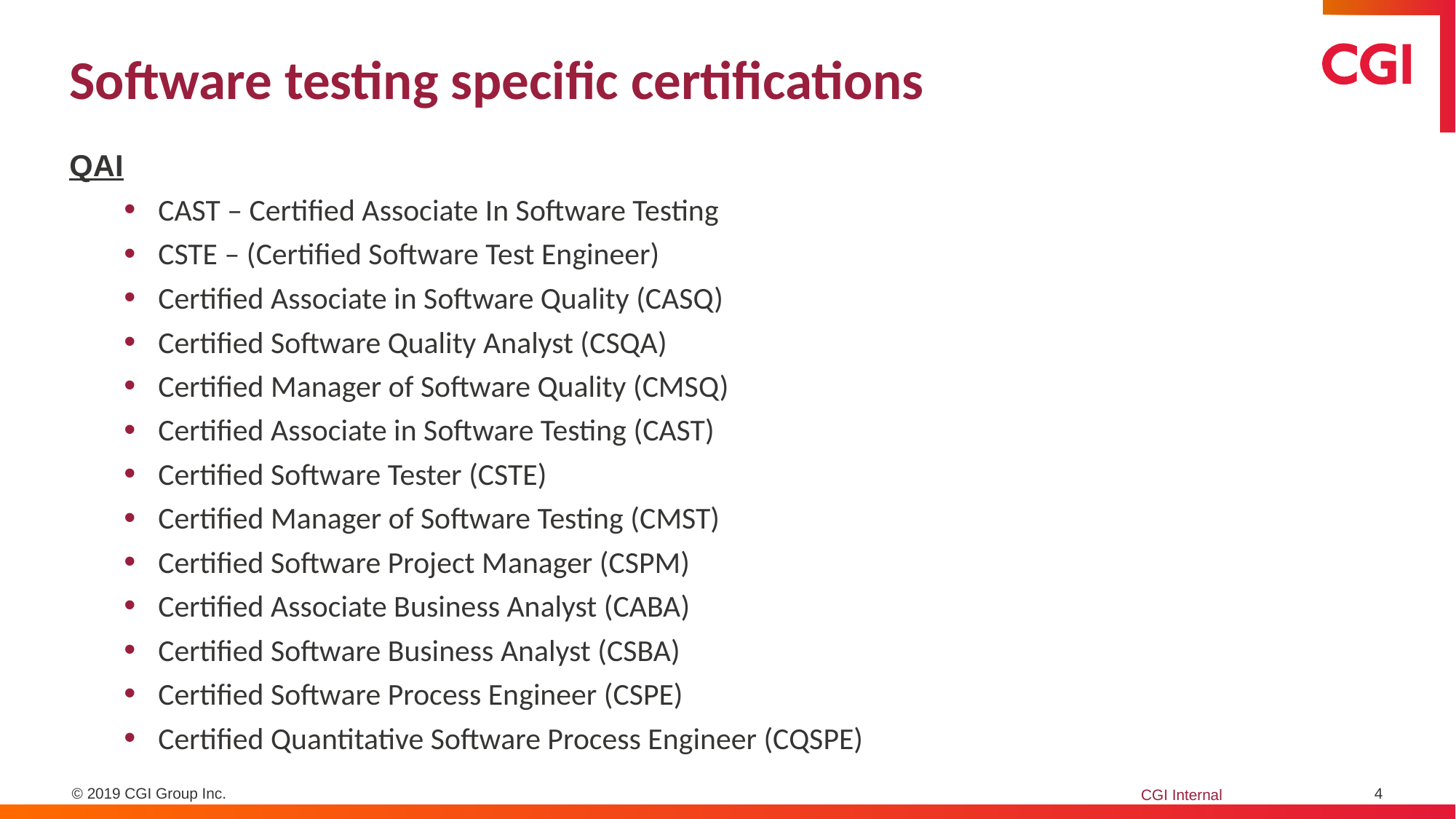

# Software testing specific certifications
QAI
CAST – Certified Associate In Software Testing
CSTE – (Certified Software Test Engineer)
Certified Associate in Software Quality (CASQ)
Certified Software Quality Analyst (CSQA)
Certified Manager of Software Quality (CMSQ)
Certified Associate in Software Testing (CAST)
Certified Software Tester (CSTE)
Certified Manager of Software Testing (CMST)
Certified Software Project Manager (CSPM)
Certified Associate Business Analyst (CABA)
Certified Software Business Analyst (CSBA)
Certified Software Process Engineer (CSPE)
Certified Quantitative Software Process Engineer (CQSPE)
4